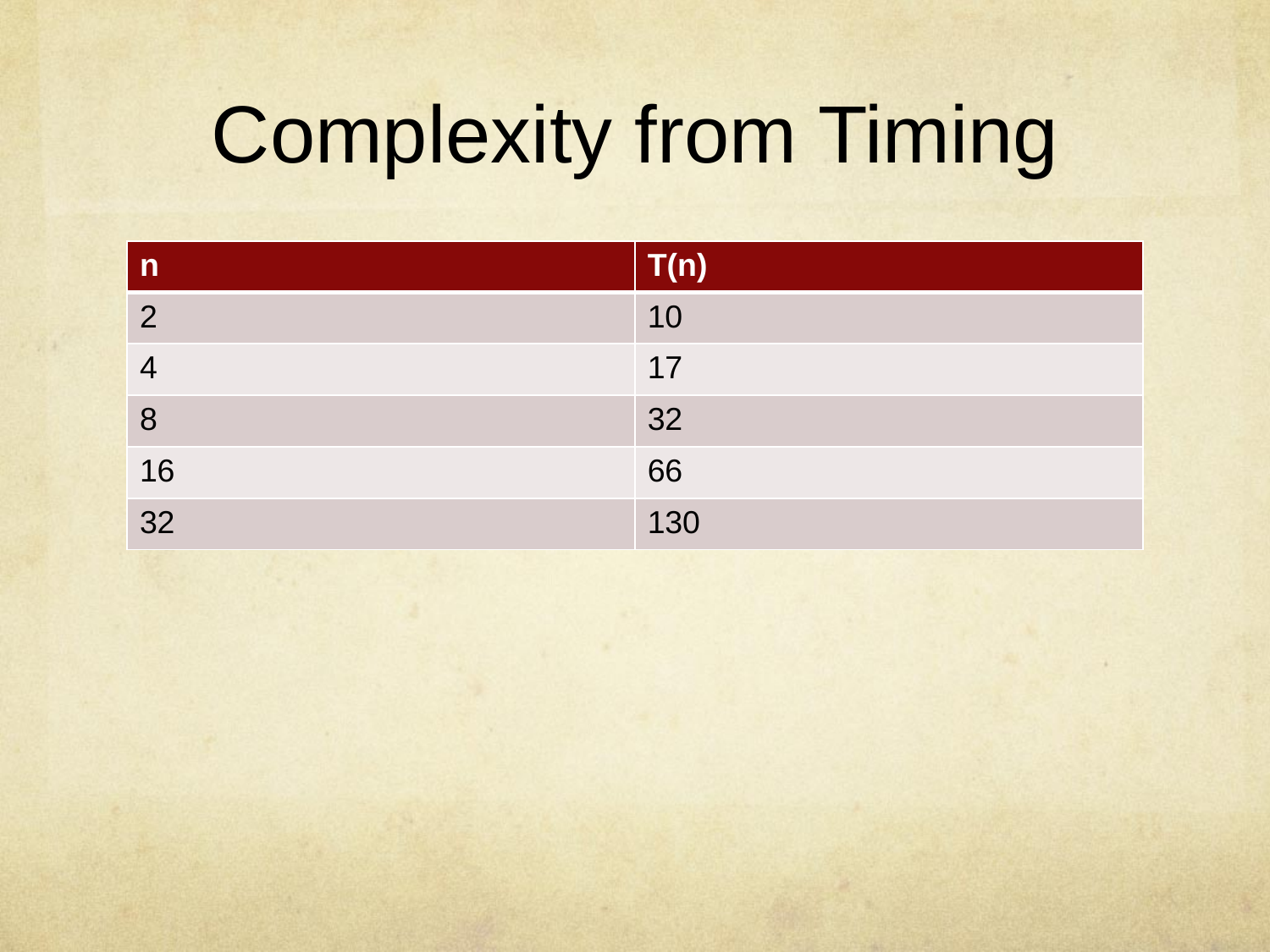

# Complexity from Timing
| n | T(n) |
| --- | --- |
| 2 | 10 |
| 4 | 17 |
| 8 | 32 |
| 16 | 66 |
| 32 | 130 |